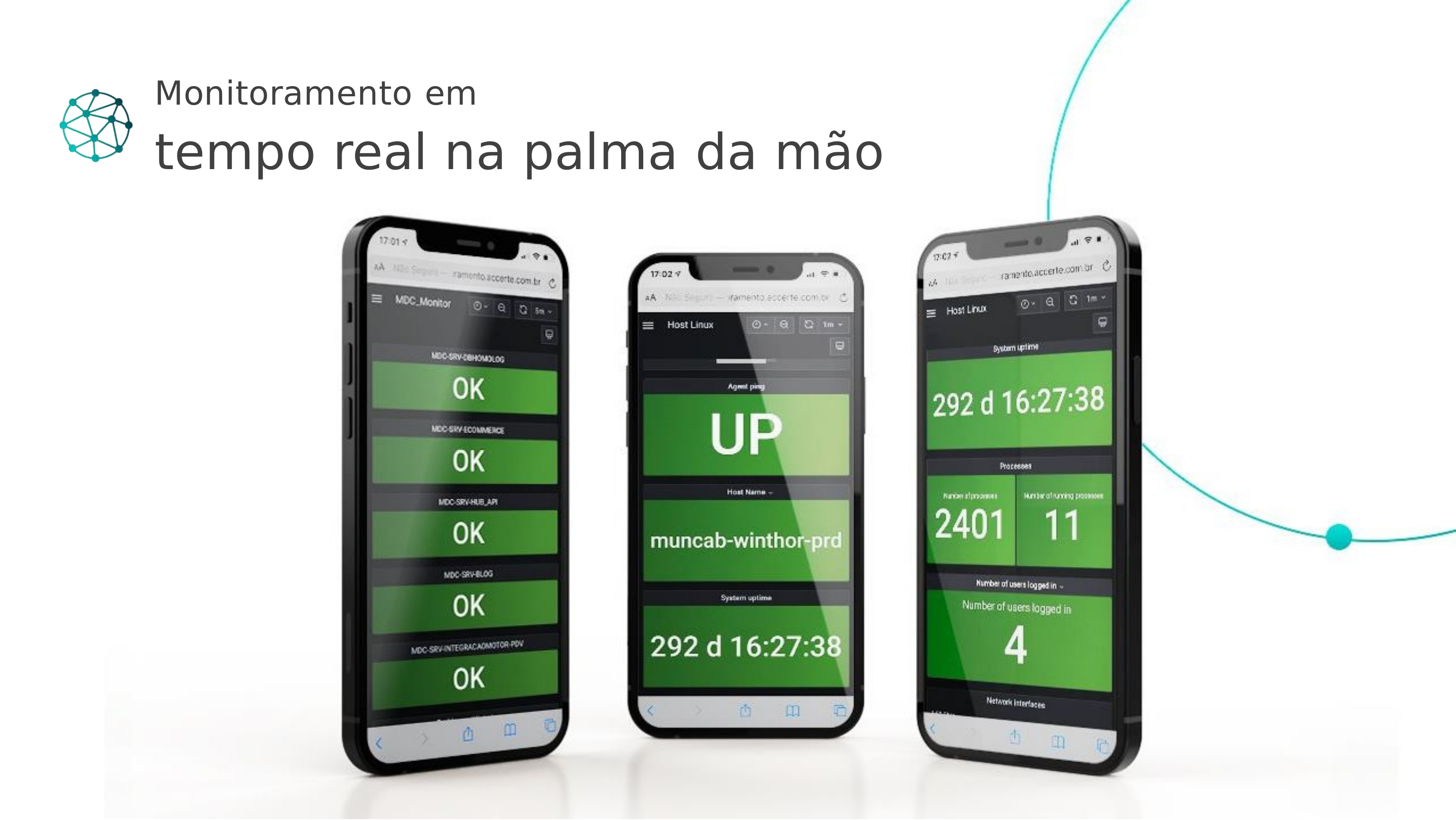

# Monitoramento em
tempo real na palma da mão